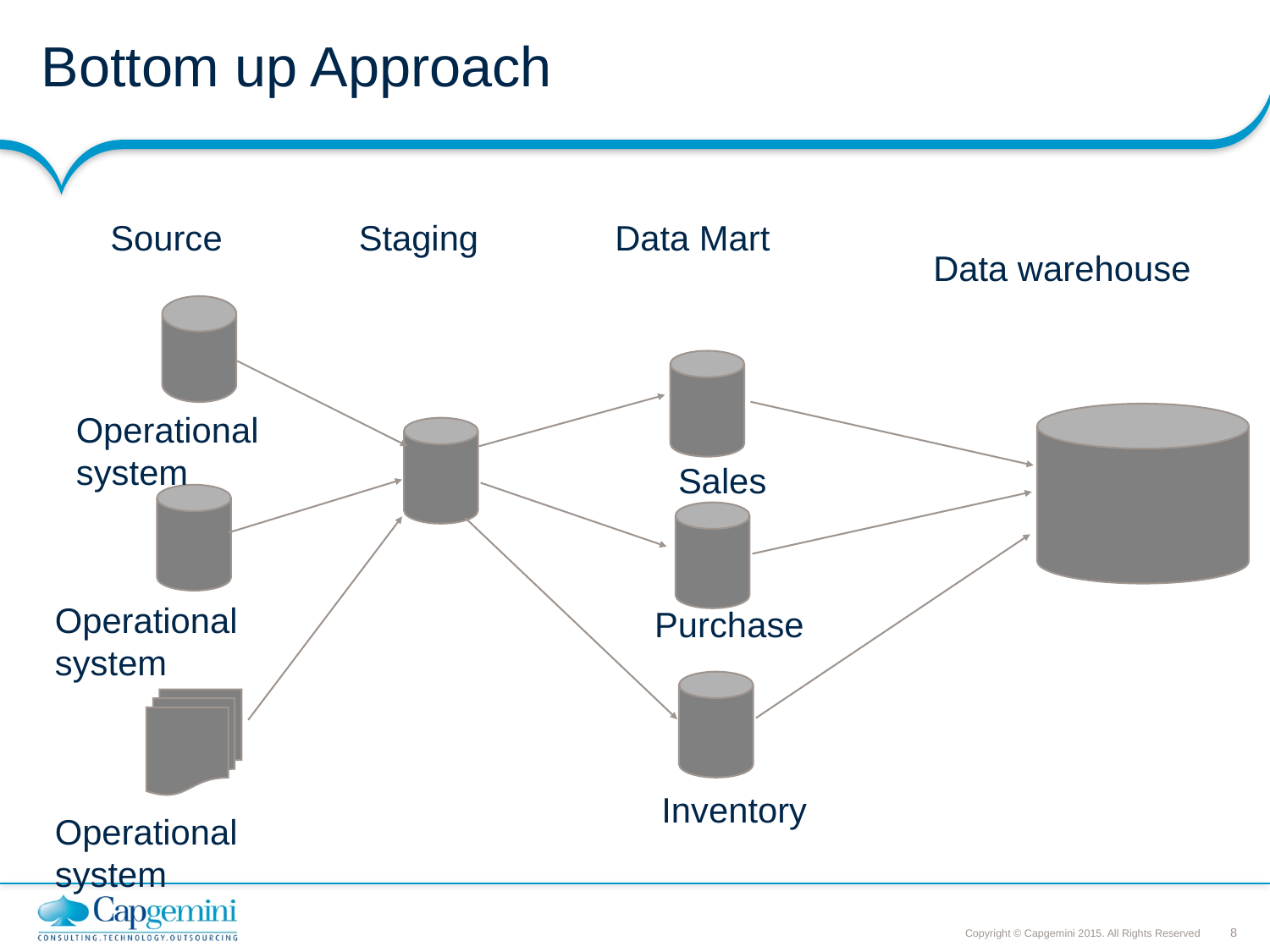

# Bottom up Approach
     Source              Staging              Data Mart
Data warehouse

Operational system

Sales

Operational system
Purchase

Inventory
Operational system